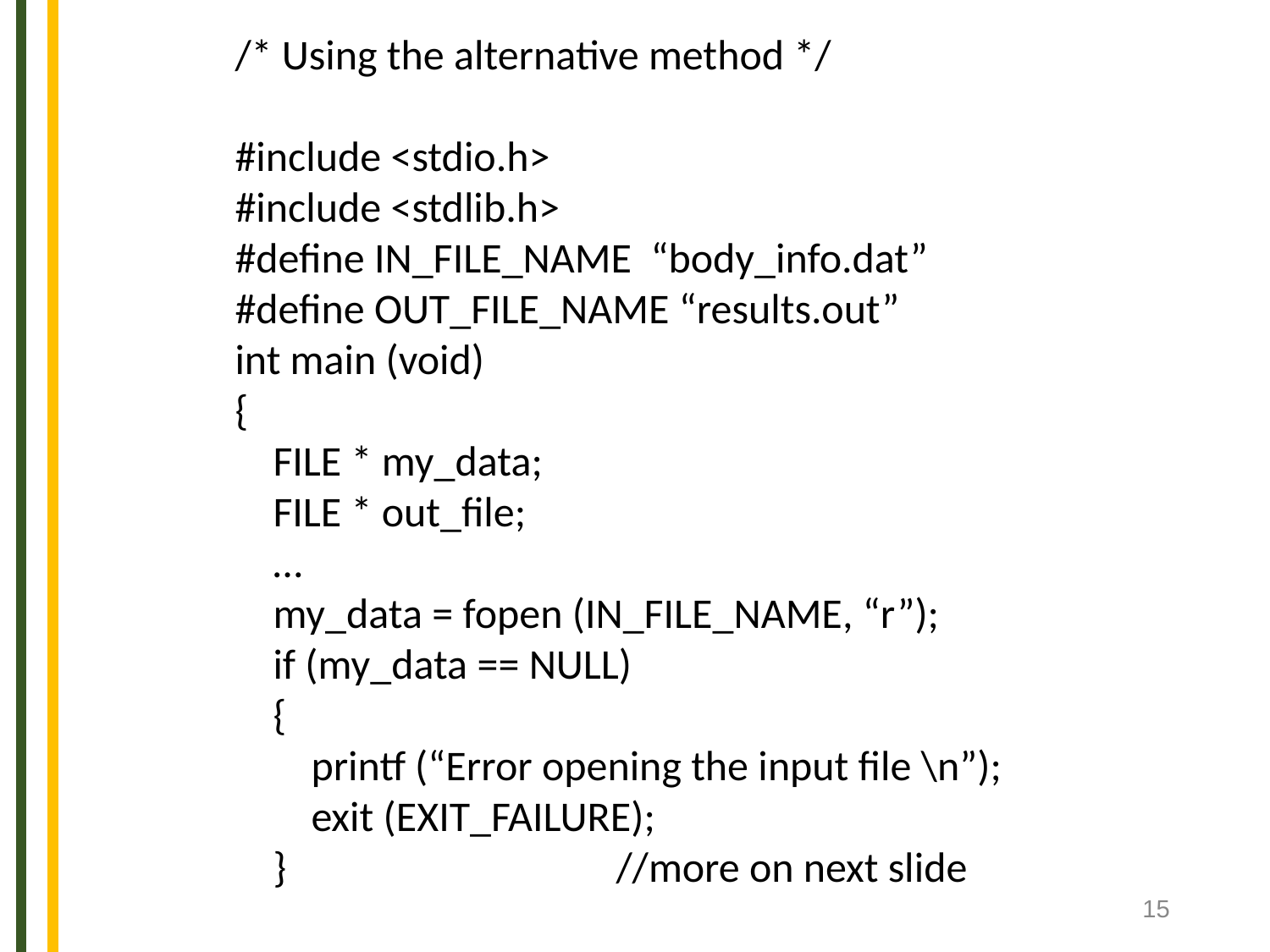

/* Using the alternative method */

#include <stdio.h>
#include <stdlib.h>
#define IN_FILE_NAME  “body_info.dat”
#define OUT_FILE_NAME “results.out”
int main (void)
{
    FILE * my_data;
    FILE * out_file;
    …
    my_data = fopen (IN_FILE_NAME, “r”);
    if (my_data == NULL)
    {
        printf (“Error opening the input file \n”);
        exit (EXIT_FAILURE);
    }			//more on next slide

15